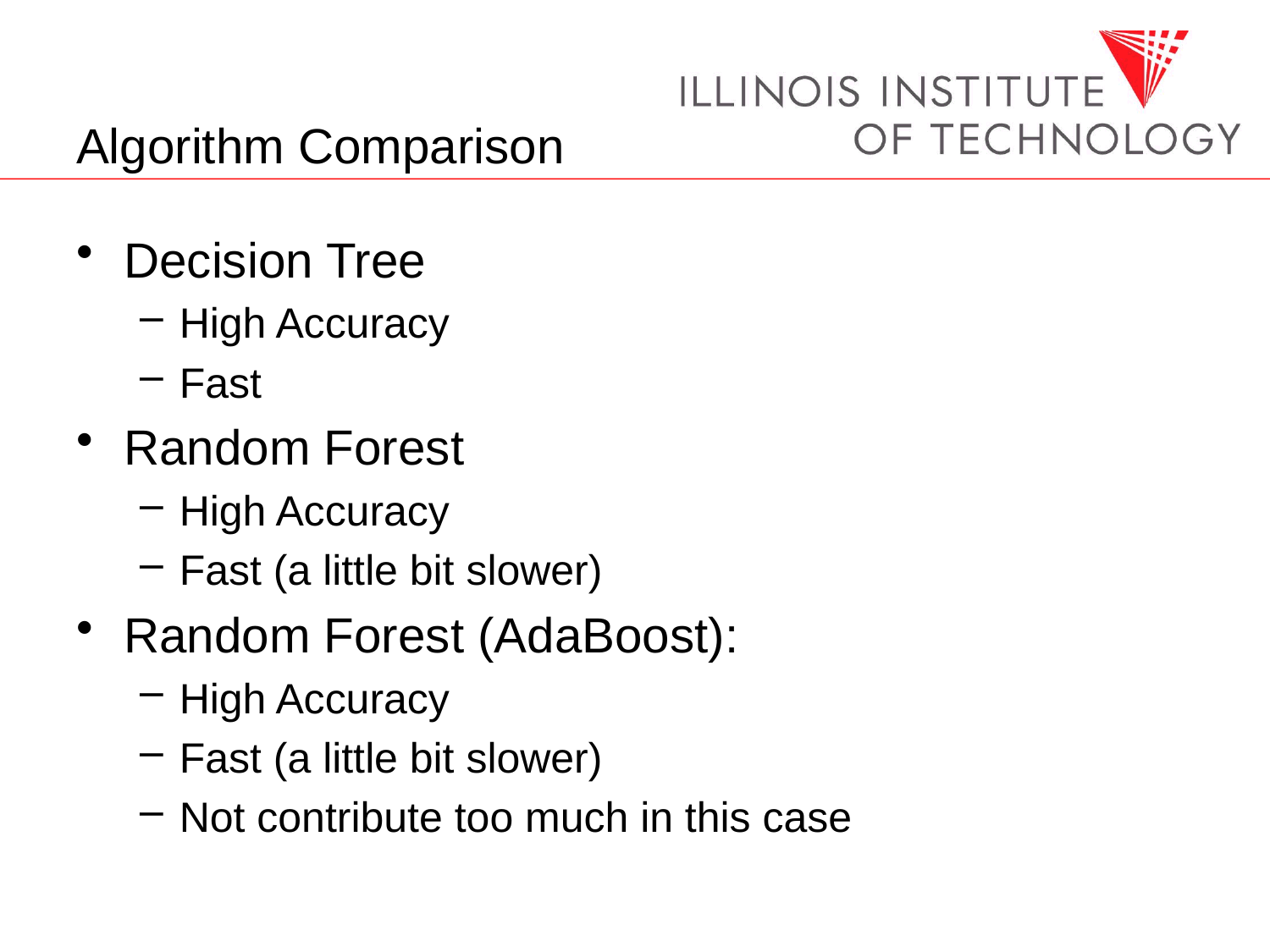

# Algorithm Comparison
Decision Tree
High Accuracy
Fast
Random Forest
High Accuracy
Fast (a little bit slower)
Random Forest (AdaBoost):
High Accuracy
Fast (a little bit slower)
Not contribute too much in this case